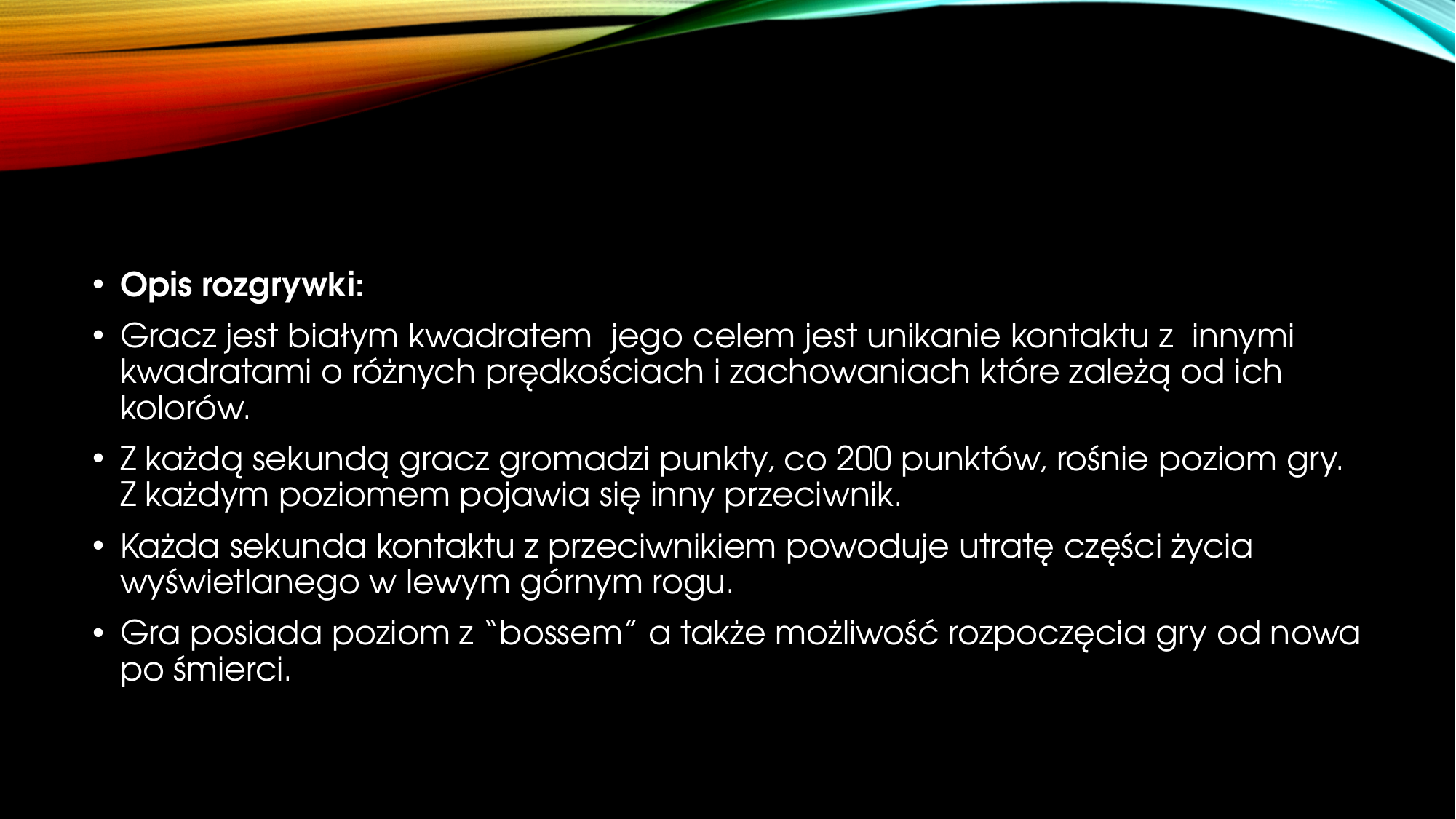

#
Opis rozgrywki:
Gracz jest białym kwadratem  jego celem jest unikanie kontaktu z  innymi kwadratami o różnych prędkościach i zachowaniach które zależą od ich kolorów.
Z każdą sekundą gracz gromadzi punkty, co 200 punktów, rośnie poziom gry. Z każdym poziomem pojawia się inny przeciwnik.
Każda sekunda kontaktu z przeciwnikiem powoduje utratę części życia wyświetlanego w lewym górnym rogu.
Gra posiada poziom z “bossem” a także możliwość rozpoczęcia gry od nowa po śmierci.